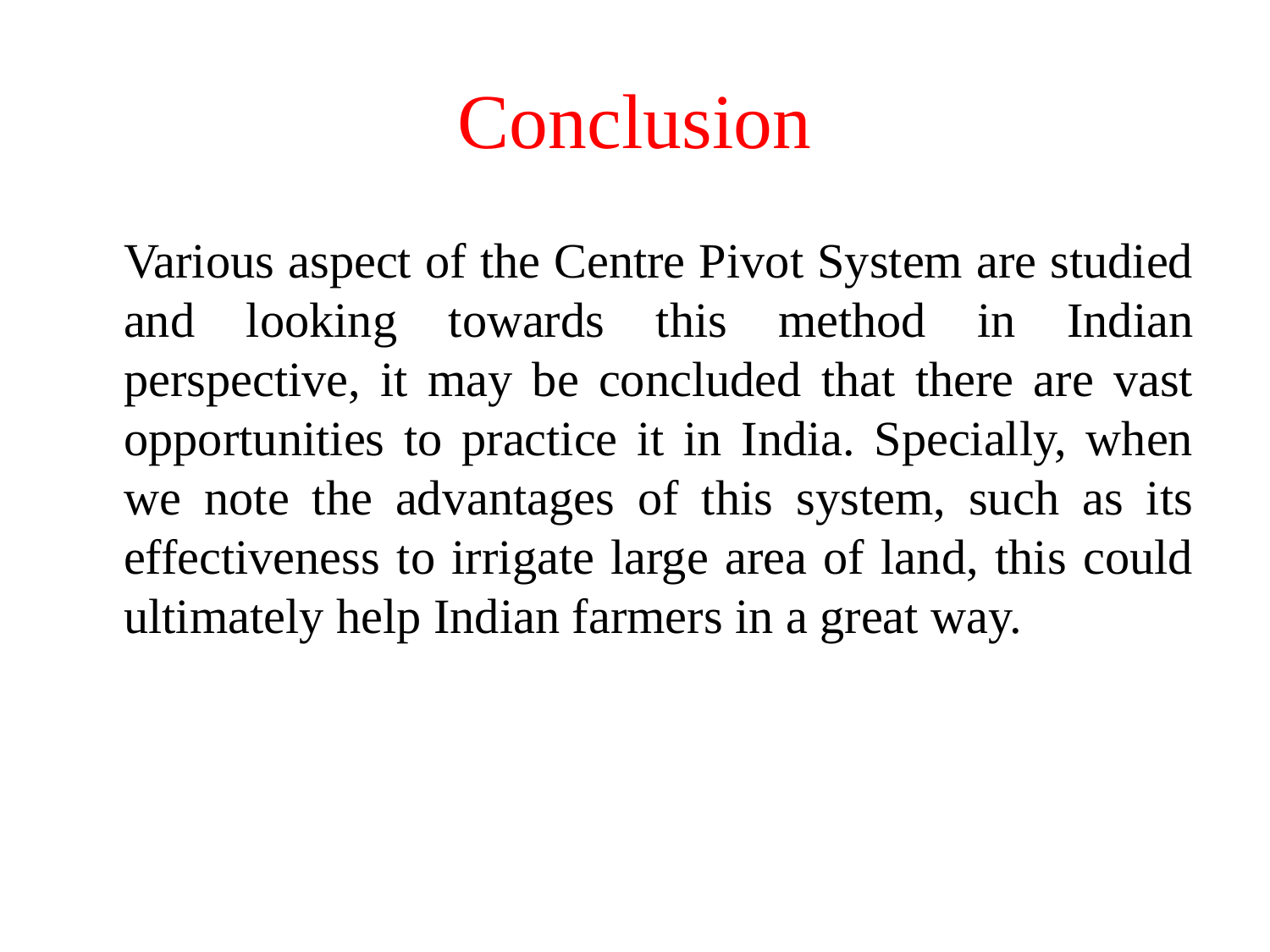

# Conclusion
Various aspect of the Centre Pivot System are studied and looking towards this method in Indian perspective, it may be concluded that there are vast opportunities to practice it in India. Specially, when we note the advantages of this system, such as its effectiveness to irrigate large area of land, this could ultimately help Indian farmers in a great way.